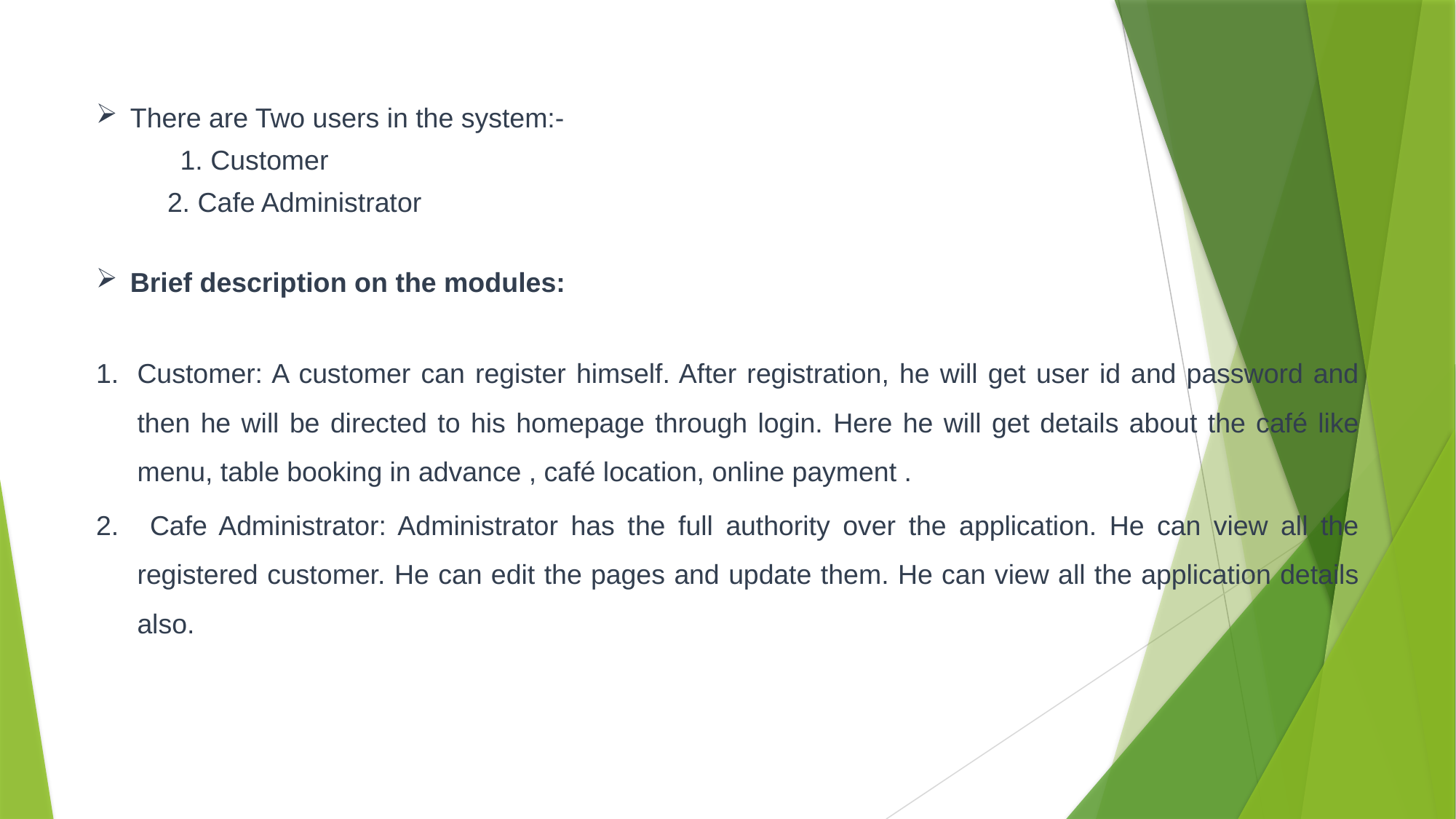

There are Two users in the system:-
           1. Customer
                 2. Cafe Administrator

Brief description on the modules:

Customer: A customer can register himself. After registration, he will get user id and password and then he will be directed to his homepage through login. Here he will get details about the café like menu, table booking in advance , café location, online payment .
 Cafe Administrator: Administrator has the full authority over the application. He can view all the registered customer. He can edit the pages and update them. He can view all the application details also.